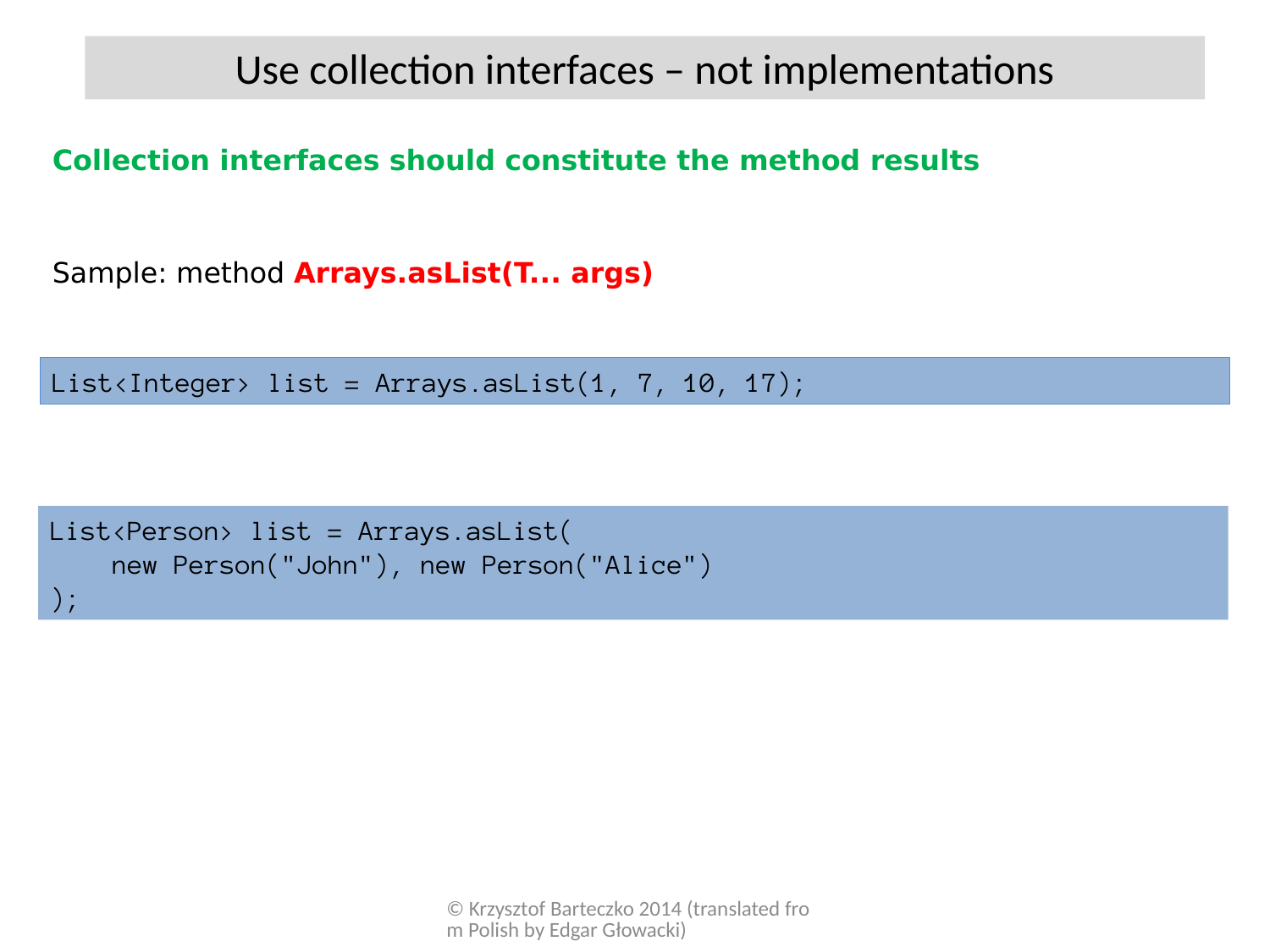

Use collection interfaces – not implementations
Collection interfaces should constitute the method results
Sample: method Arrays.asList(T... args)
List<Integer> list = Arrays.asList(1, 7, 10, 17);
List<Person> list = Arrays.asList(
    new Person("John"), new Person("Alice")
);
© Krzysztof Barteczko 2014 (translated from Polish by Edgar Głowacki)